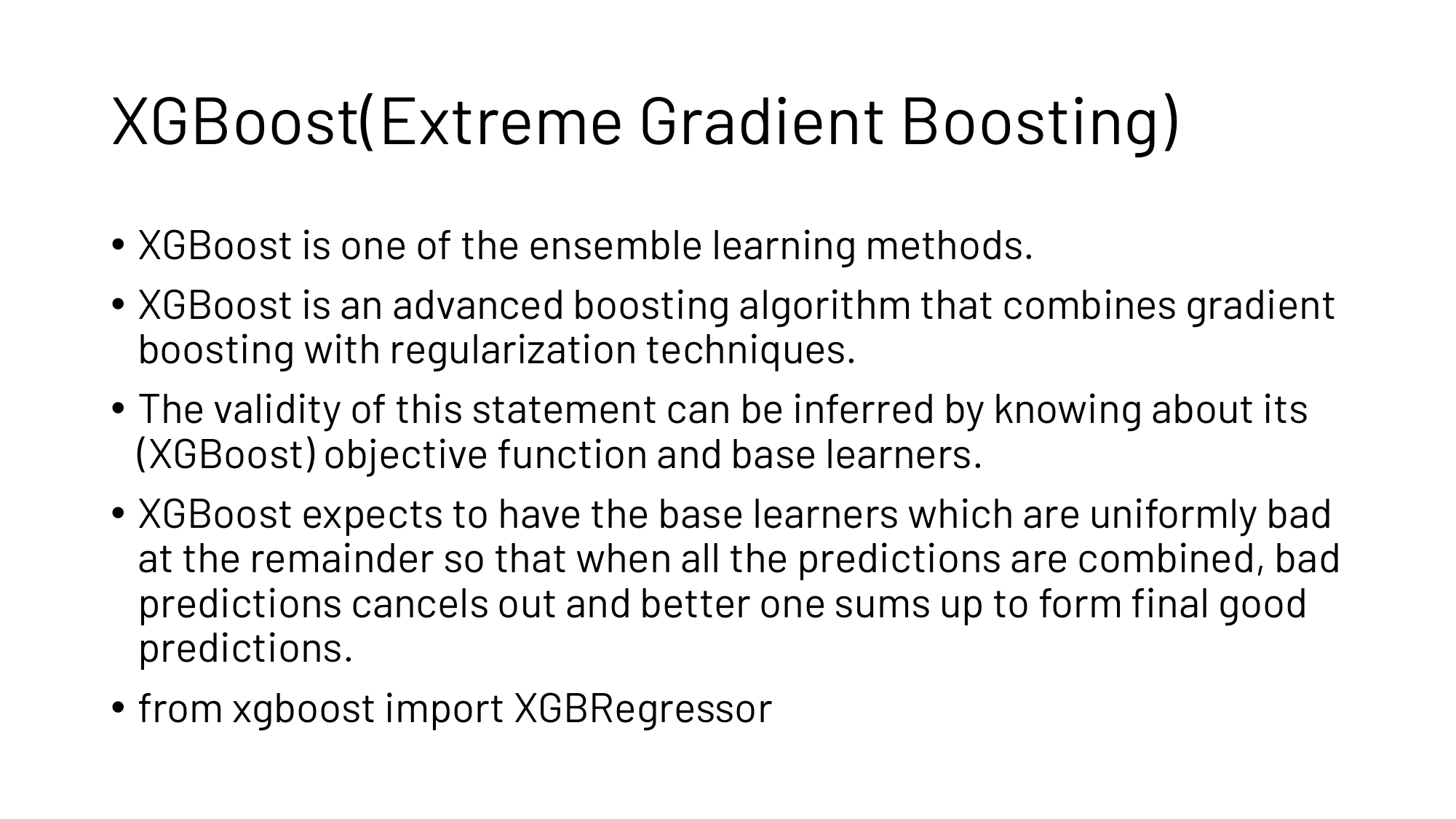

# XGBoost(Extreme Gradient Boosting)
XGBoost is one of the ensemble learning methods.
XGBoost is an advanced boosting algorithm that combines gradient boosting with regularization techniques.
The validity of this statement can be inferred by knowing about its (XGBoost) objective function and base learners.
XGBoost expects to have the base learners which are uniformly bad at the remainder so that when all the predictions are combined, bad predictions cancels out and better one sums up to form final good predictions.
from xgboost import XGBRegressor